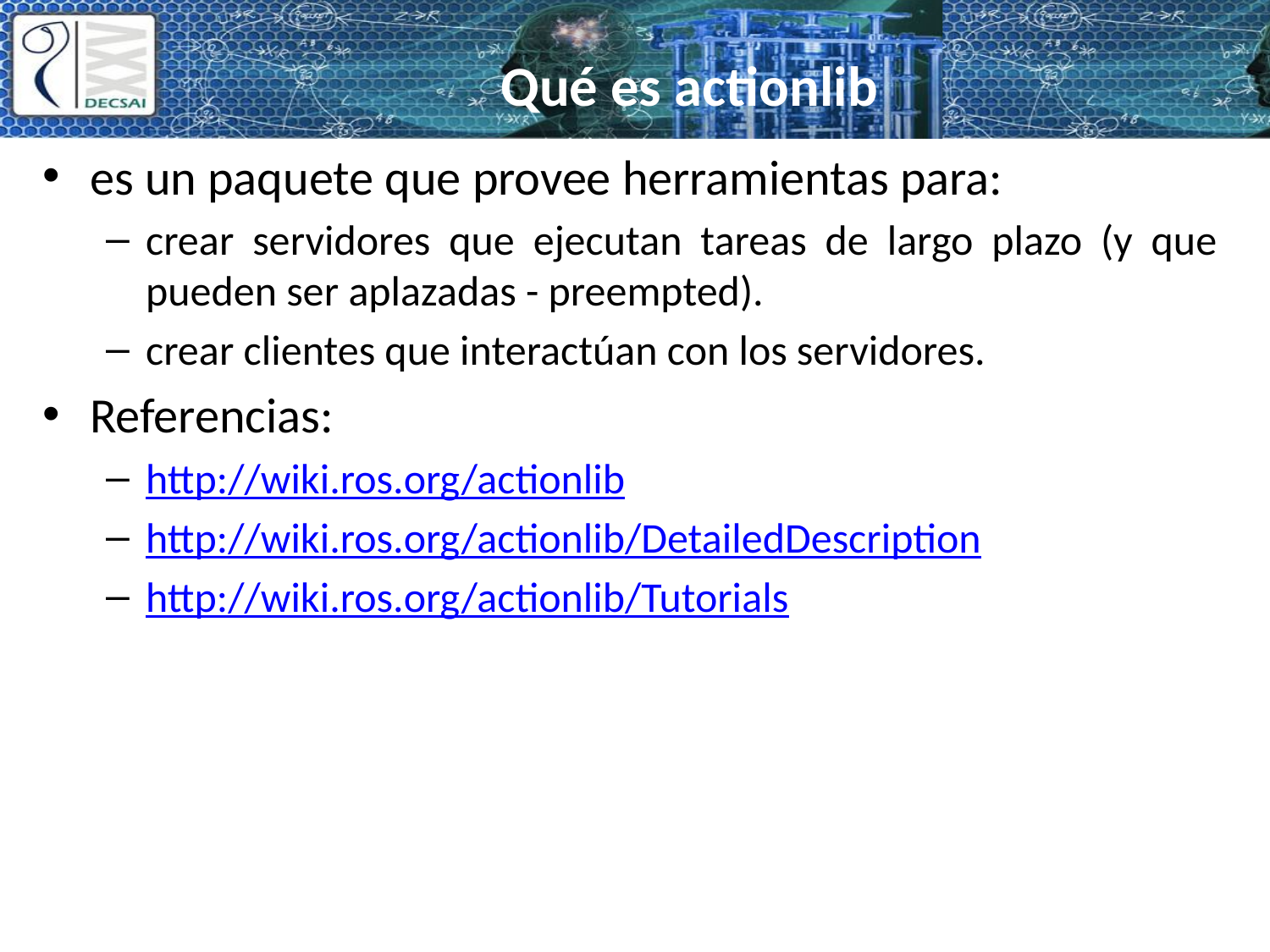

# Qué es actionlib
es un paquete que provee herramientas para:
crear servidores que ejecutan tareas de largo plazo (y que pueden ser aplazadas - preempted).
crear clientes que interactúan con los servidores.
Referencias:
http://wiki.ros.org/actionlib
http://wiki.ros.org/actionlib/DetailedDescription
http://wiki.ros.org/actionlib/Tutorials